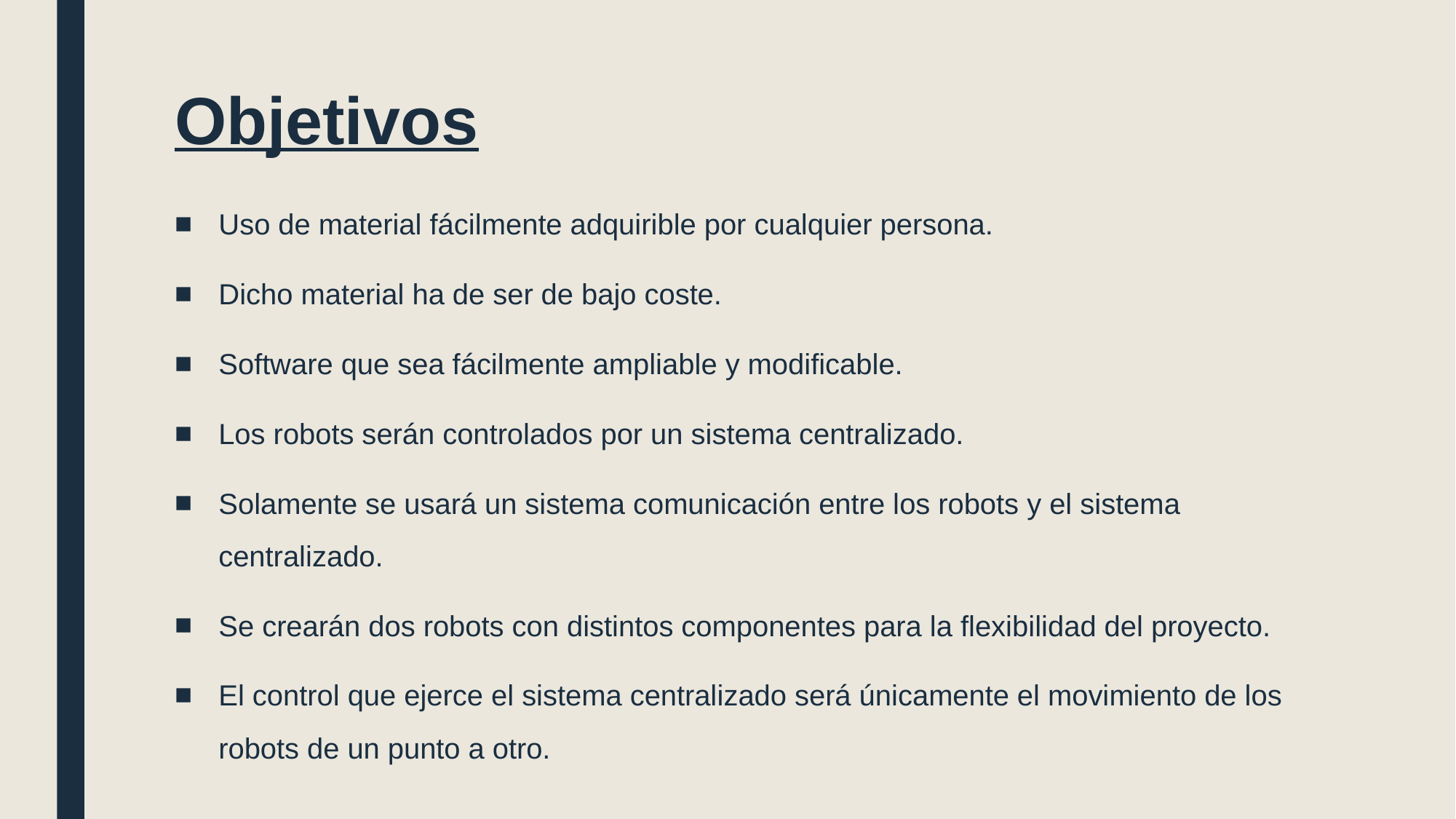

# Objetivos
Uso de material fácilmente adquirible por cualquier persona.
Dicho material ha de ser de bajo coste.
Software que sea fácilmente ampliable y modificable.
Los robots serán controlados por un sistema centralizado.
Solamente se usará un sistema comunicación entre los robots y el sistema centralizado.
Se crearán dos robots con distintos componentes para la flexibilidad del proyecto.
El control que ejerce el sistema centralizado será únicamente el movimiento de los robots de un punto a otro.